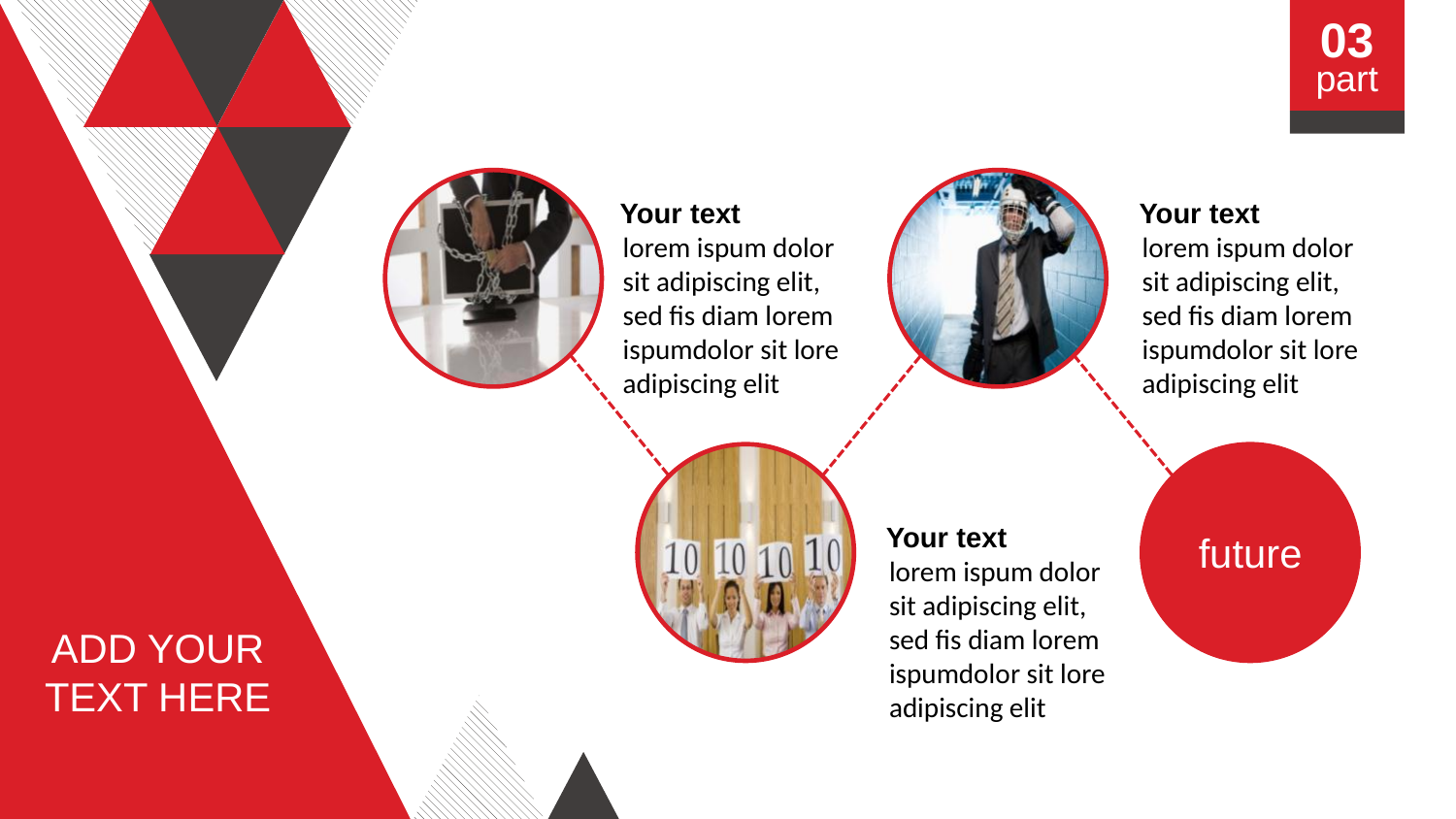

03
part

Your text
Your text
lorem ispum dolor sit adipiscing elit, sed fis diam lorem ispumdolor sit lore  adipiscing elit
lorem ispum dolor sit adipiscing elit, sed fis diam lorem ispumdolor sit lore  adipiscing elit

Your text
future
lorem ispum dolor sit adipiscing elit, sed fis diam lorem ispumdolor sit lore  adipiscing elit
ADD YOUR
TEXT HERE